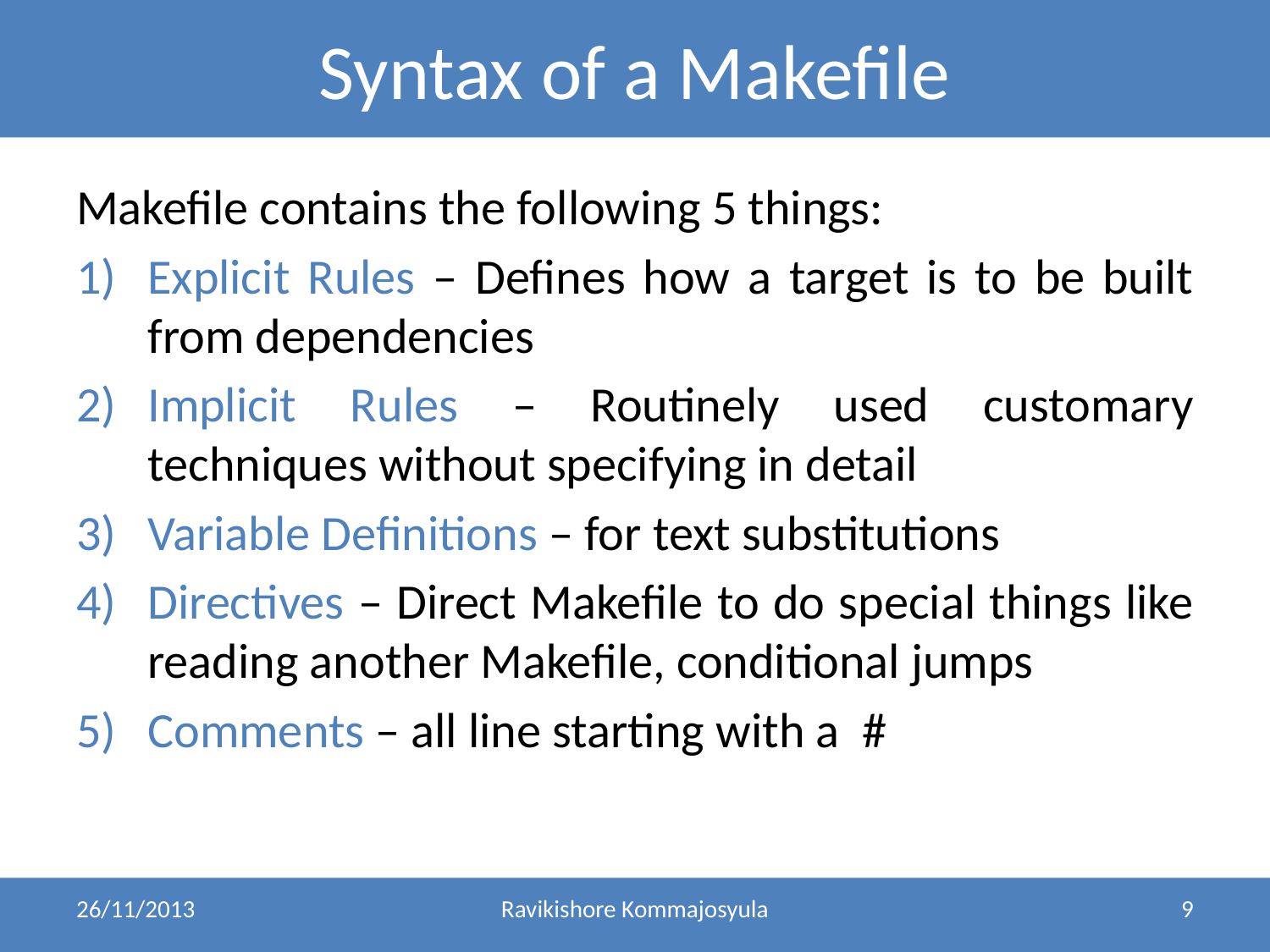

Syntax of a Makefile
Makefile contains the following 5 things:
Explicit Rules – Defines how a target is to be built from dependencies
Implicit Rules – Routinely used customary techniques without specifying in detail
Variable Definitions – for text substitutions
Directives – Direct Makefile to do special things like reading another Makefile, conditional jumps
Comments – all line starting with a  #

26/11/2013
Ravikishore Kommajosyula
9